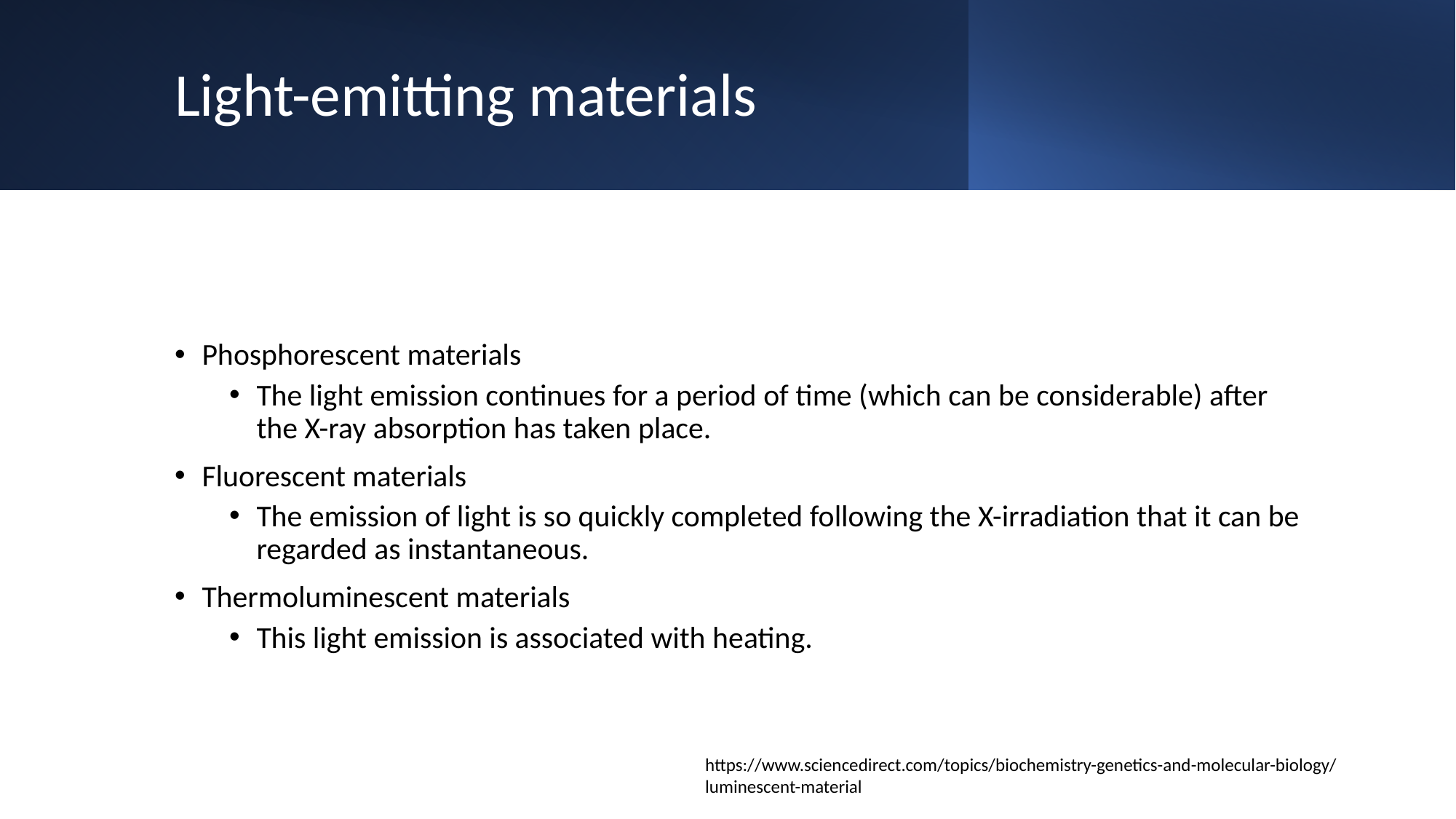

# Light-emitting materials
Phosphorescent materials
The light emission continues for a period of time (which can be considerable) after the X-ray absorption has taken place.
Fluorescent materials
The emission of light is so quickly completed following the X-irradiation that it can be regarded as instantaneous.
Thermoluminescent materials
This light emission is associated with heating.
https://www.sciencedirect.com/topics/biochemistry-genetics-and-molecular-biology/luminescent-material